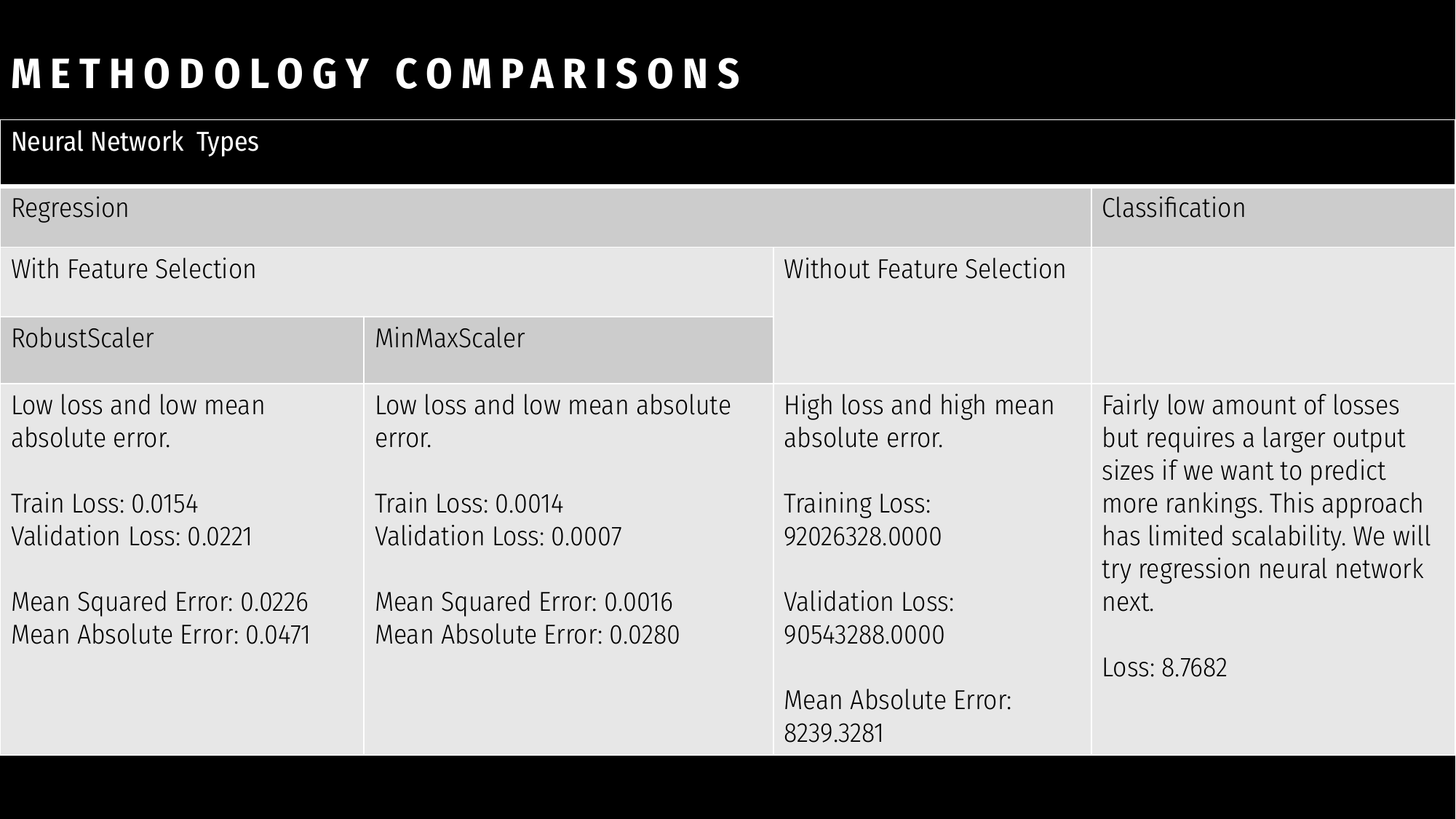

# Methodology comparisons
| Neural Network Types |  |  |  |
| --- | --- | --- | --- |
| Regression |  |  | Classification |
| With Feature Selection |  | Without Feature Selection |  |
| RobustScaler | MinMaxScaler |  |  |
| Low loss and low mean absolute error. Train Loss: 0.0154 Validation Loss: 0.0221 Mean Squared Error: 0.0226 Mean Absolute Error: 0.0471 | Low loss and low mean absolute error. Train Loss: 0.0014 Validation Loss: 0.0007 Mean Squared Error: 0.0016 Mean Absolute Error: 0.0280 | High loss and high mean absolute error. Training Loss: 92026328.0000 Validation Loss: 90543288.0000 Mean Absolute Error: 8239.3281 | Fairly low amount of losses but requires a larger output sizes if we want to predict more rankings. This approach has limited scalability. We will try regression neural network next. Loss: 8.7682 |